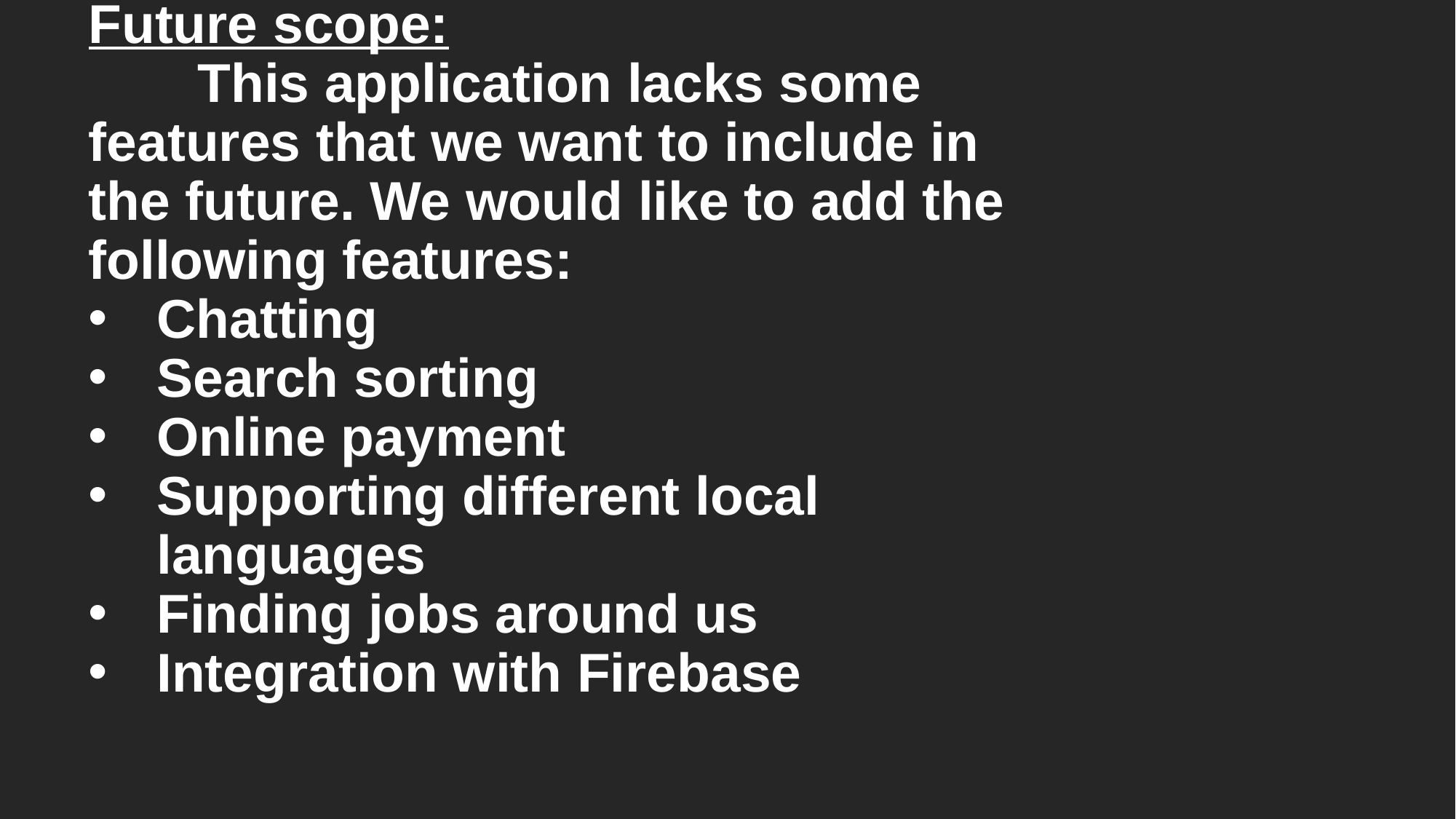

Future scope:
	This application lacks some features that we want to include in the future. We would like to add the following features:
Chatting
Search sorting
Online payment
Supporting different local languages
Finding jobs around us
Integration with Firebase